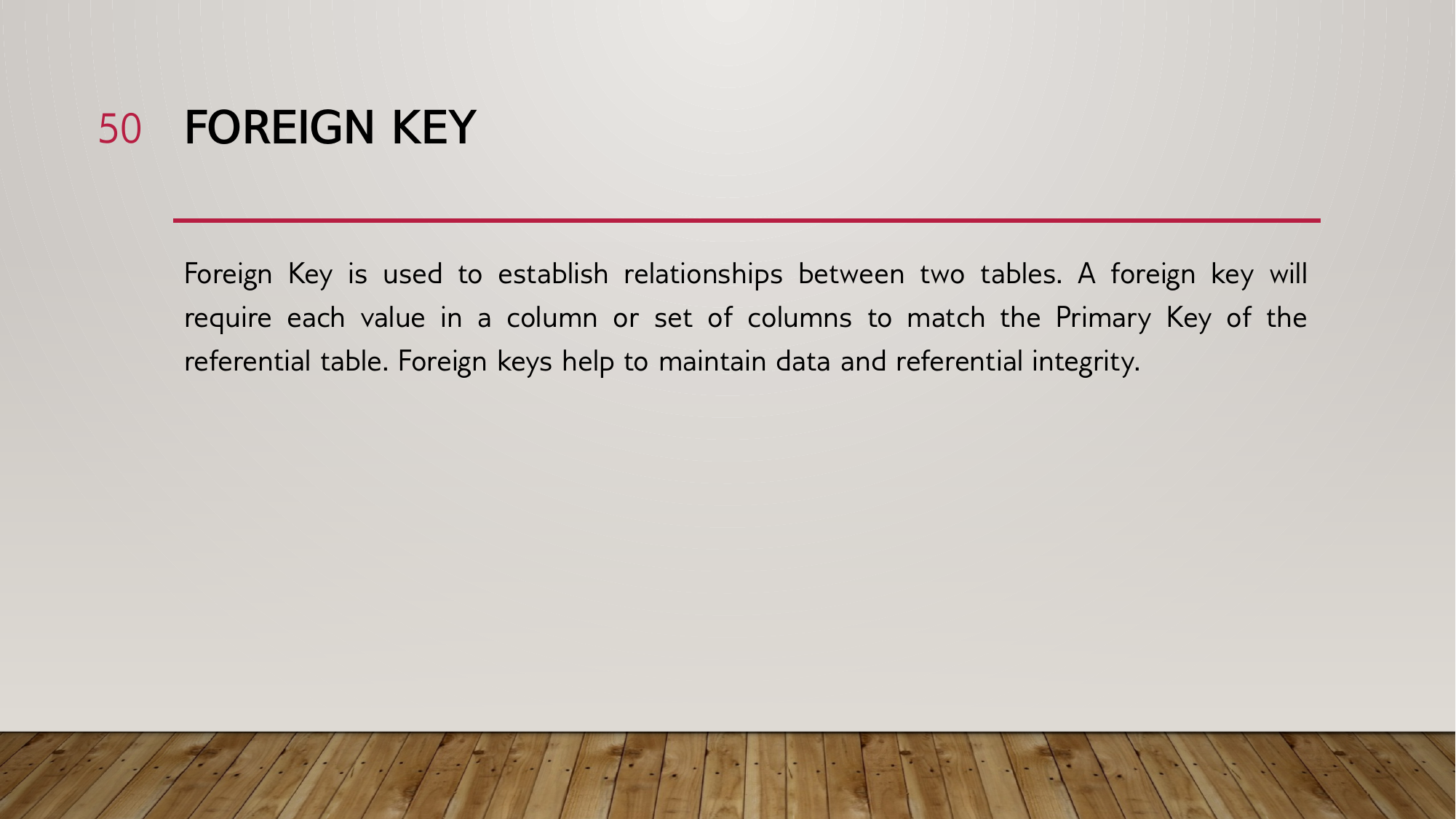

50
# Foreign Key
Foreign Key is used to establish relationships between two tables. A foreign key will require each value in a column or set of columns to match the Primary Key of the referential table. Foreign keys help to maintain data and referential integrity.